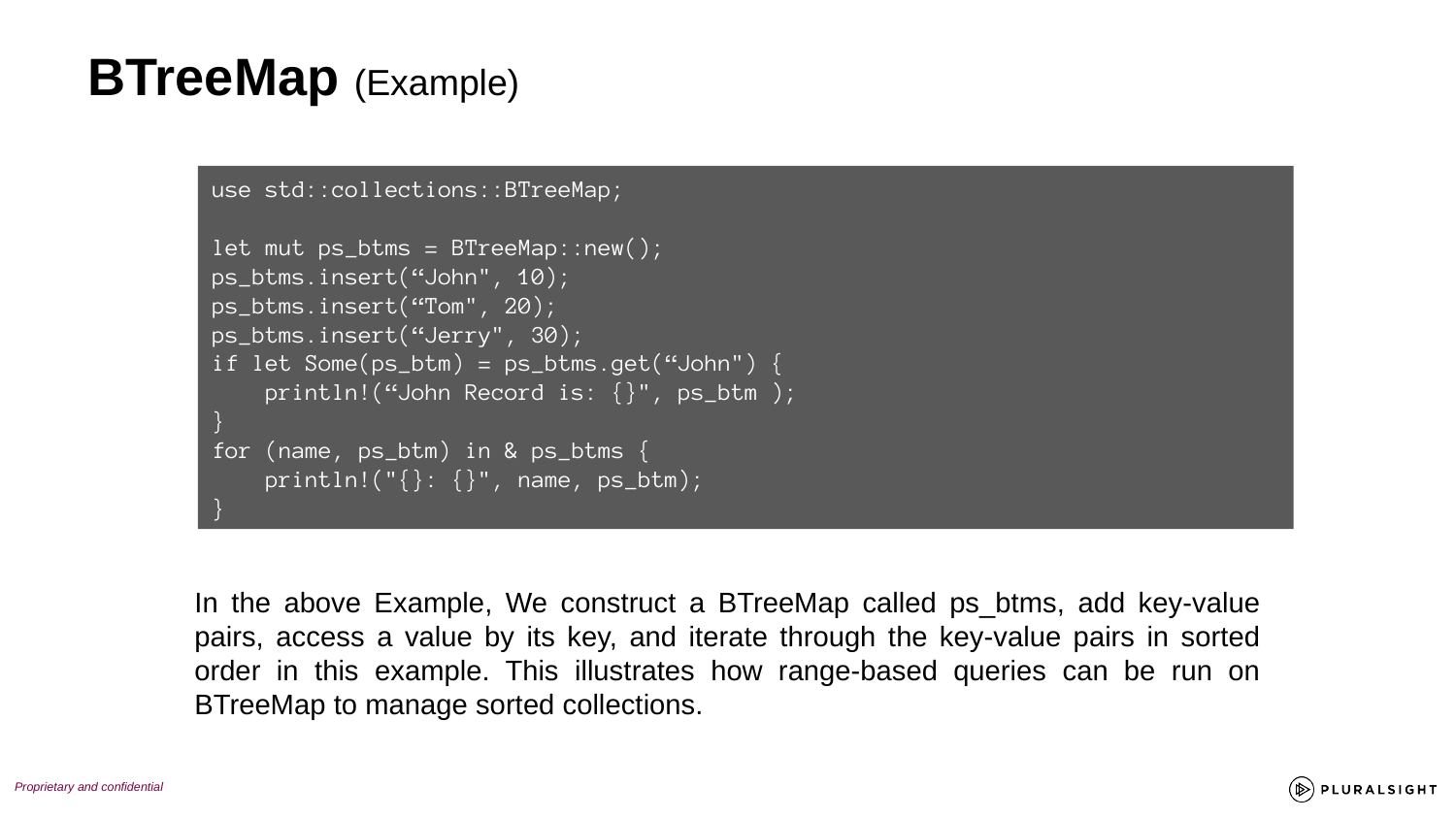

BTreeMap (Example)
use std::collections::BTreeMap;

let mut ps_btms = BTreeMap::new();
ps_btms.insert(“John", 10);
ps_btms.insert(“Tom", 20);
ps_btms.insert(“Jerry", 30);
if let Some(ps_btm) = ps_btms.get(“John") {
    println!(“John Record is: {}", ps_btm );
}
for (name, ps_btm) in & ps_btms {
    println!("{}: {}", name, ps_btm);
}
In the above Example, We construct a BTreeMap called ps_btms, add key-value pairs, access a value by its key, and iterate through the key-value pairs in sorted order in this example. This illustrates how range-based queries can be run on BTreeMap to manage sorted collections.